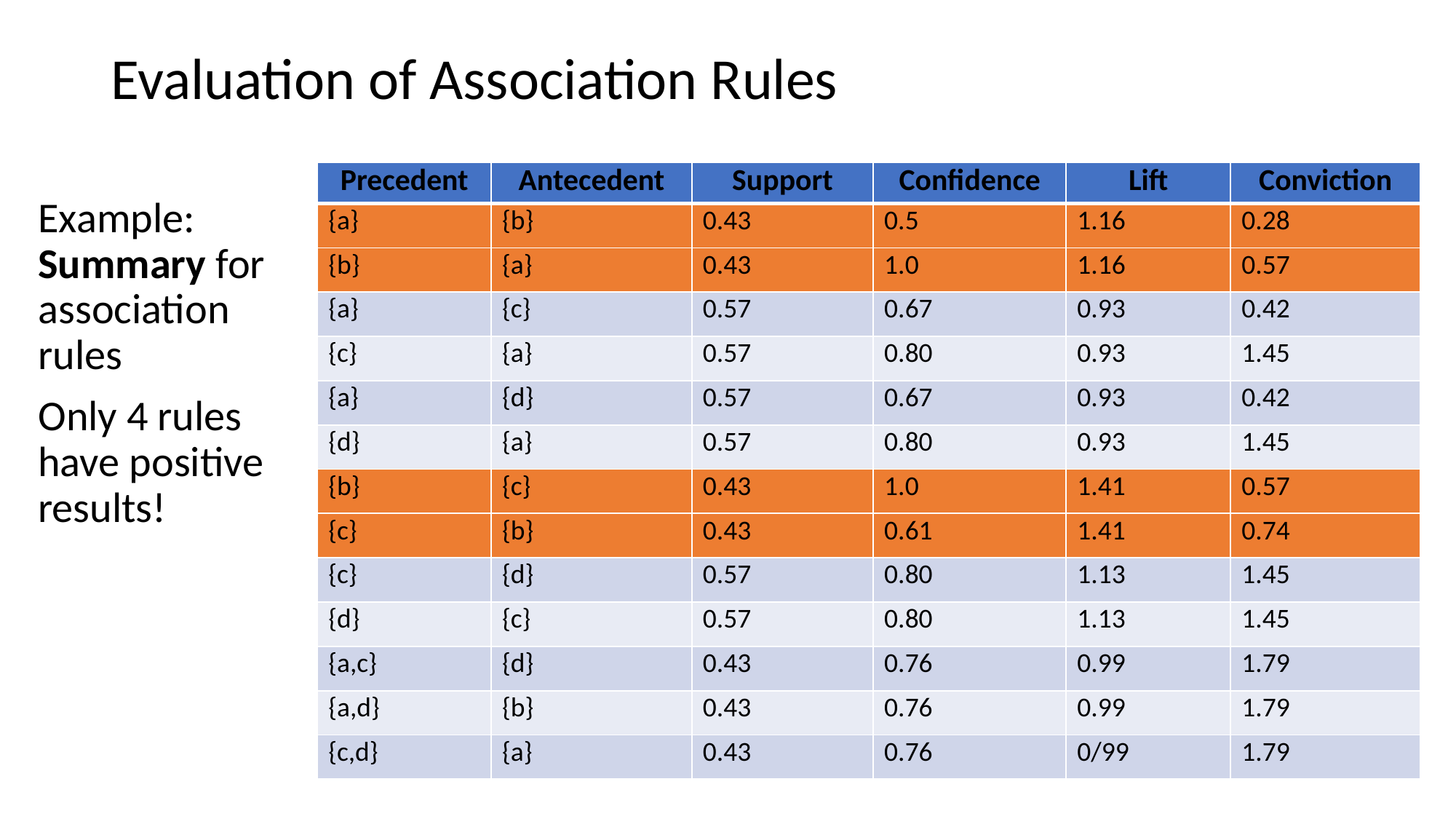

# Evaluation of Association Rules
| Precedent | Antecedent | Support | Confidence | Lift | Conviction |
| --- | --- | --- | --- | --- | --- |
| {a} | {b} | 0.43 | 0.5 | 1.16 | 0.28 |
| {b} | {a} | 0.43 | 1.0 | 1.16 | 0.57 |
| {a} | {c} | 0.57 | 0.67 | 0.93 | 0.42 |
| {c} | {a} | 0.57 | 0.80 | 0.93 | 1.45 |
| {a} | {d} | 0.57 | 0.67 | 0.93 | 0.42 |
| {d} | {a} | 0.57 | 0.80 | 0.93 | 1.45 |
| {b} | {c} | 0.43 | 1.0 | 1.41 | 0.57 |
| {c} | {b} | 0.43 | 0.61 | 1.41 | 0.74 |
| {c} | {d} | 0.57 | 0.80 | 1.13 | 1.45 |
| {d} | {c} | 0.57 | 0.80 | 1.13 | 1.45 |
| {a,c} | {d} | 0.43 | 0.76 | 0.99 | 1.79 |
| {a,d} | {b} | 0.43 | 0.76 | 0.99 | 1.79 |
| {c,d} | {a} | 0.43 | 0.76 | 0/99 | 1.79 |
Example: Summary for association rules
Only 4 rules have positive results!